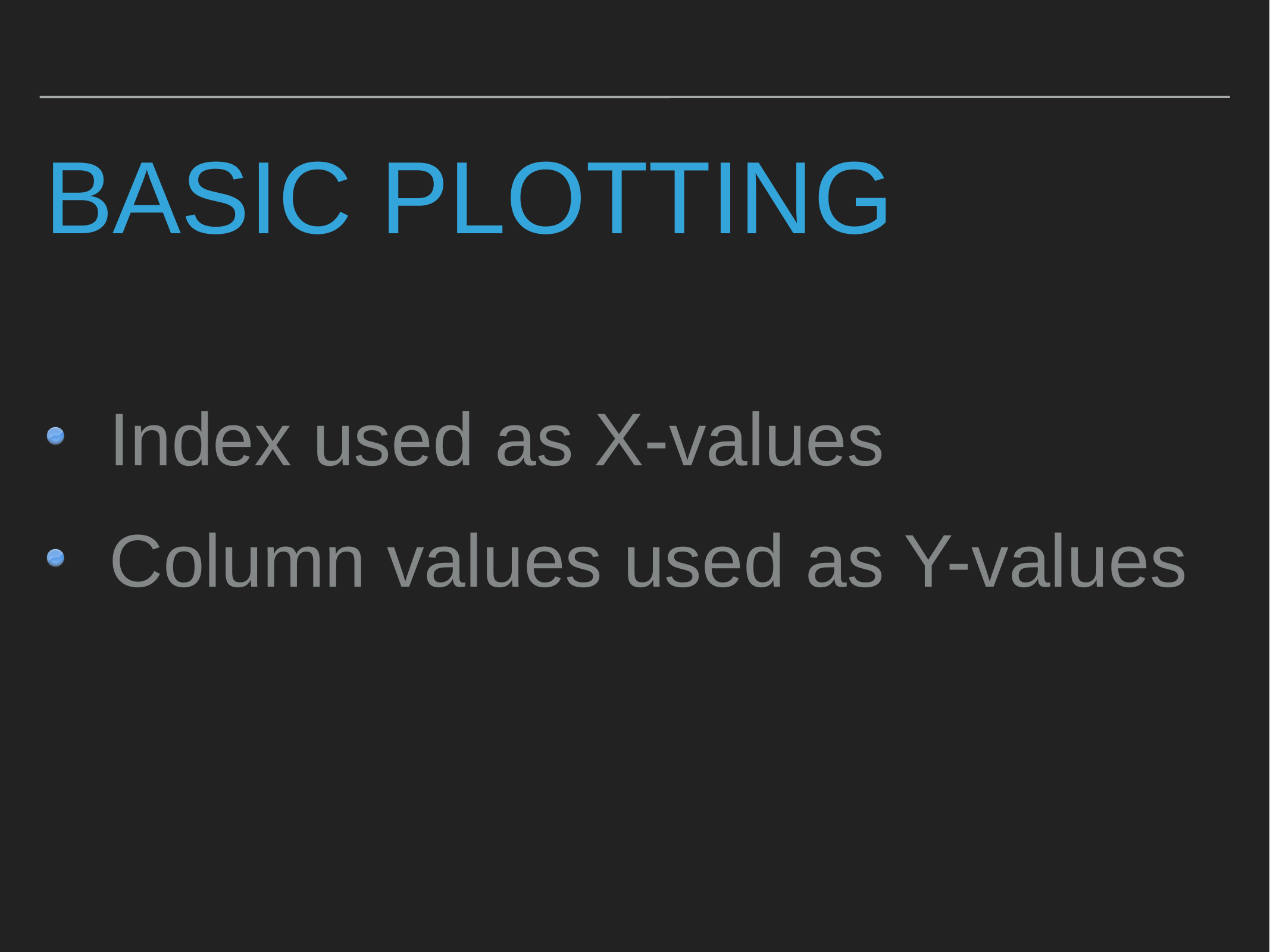

# Basic plotting
Index used as X-values
Column values used as Y-values